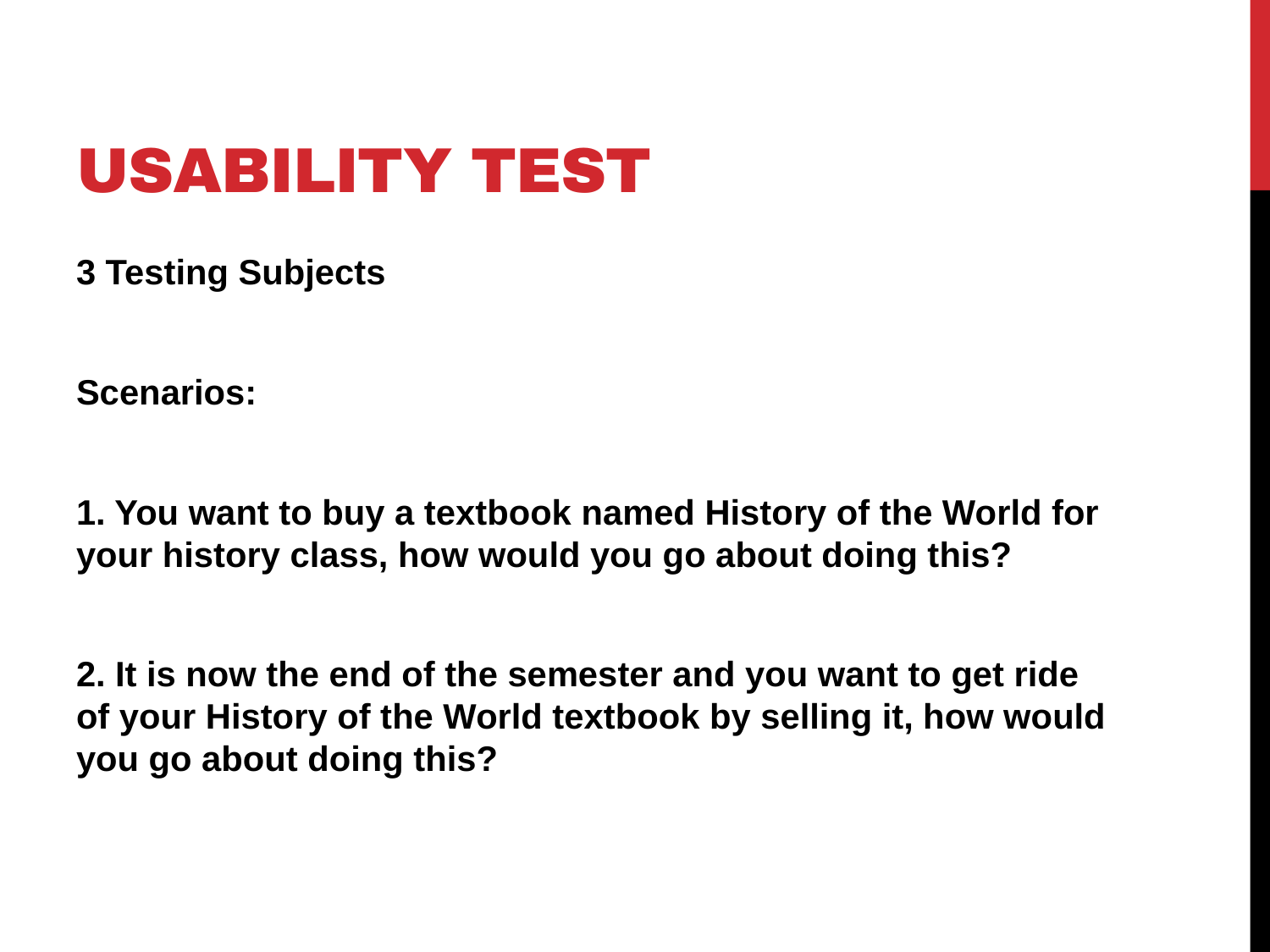

# Usability Test
3 Testing Subjects

Scenarios:

1. You want to buy a textbook named History of the World for your history class, how would you go about doing this?

2. It is now the end of the semester and you want to get ride of your History of the World textbook by selling it, how would you go about doing this?